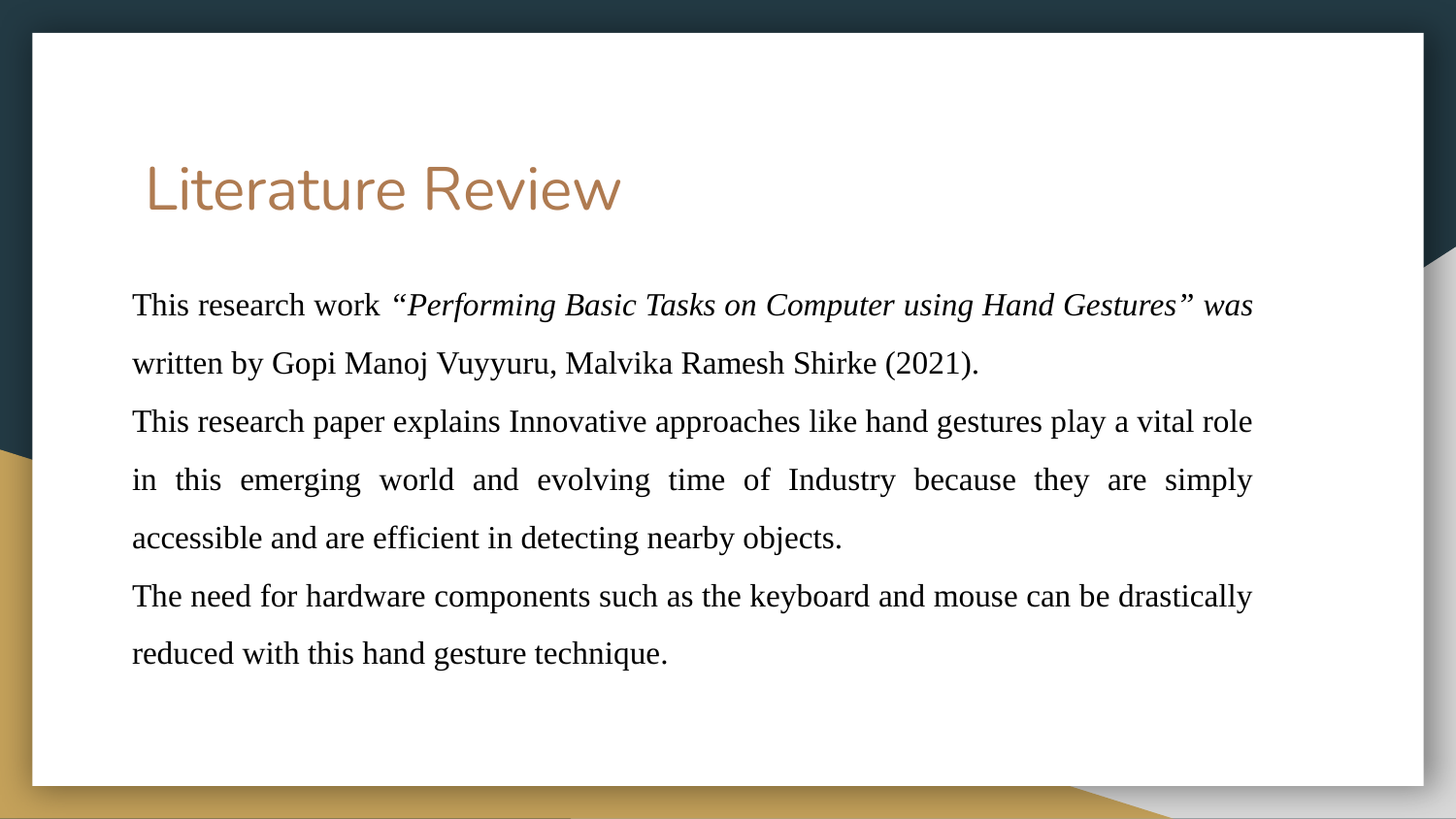

# Literature Review
This research work “Performing Basic Tasks on Computer using Hand Gestures” was written by Gopi Manoj Vuyyuru, Malvika Ramesh Shirke (2021).
This research paper explains Innovative approaches like hand gestures play a vital role in this emerging world and evolving time of Industry because they are simply accessible and are efficient in detecting nearby objects.
The need for hardware components such as the keyboard and mouse can be drastically reduced with this hand gesture technique.